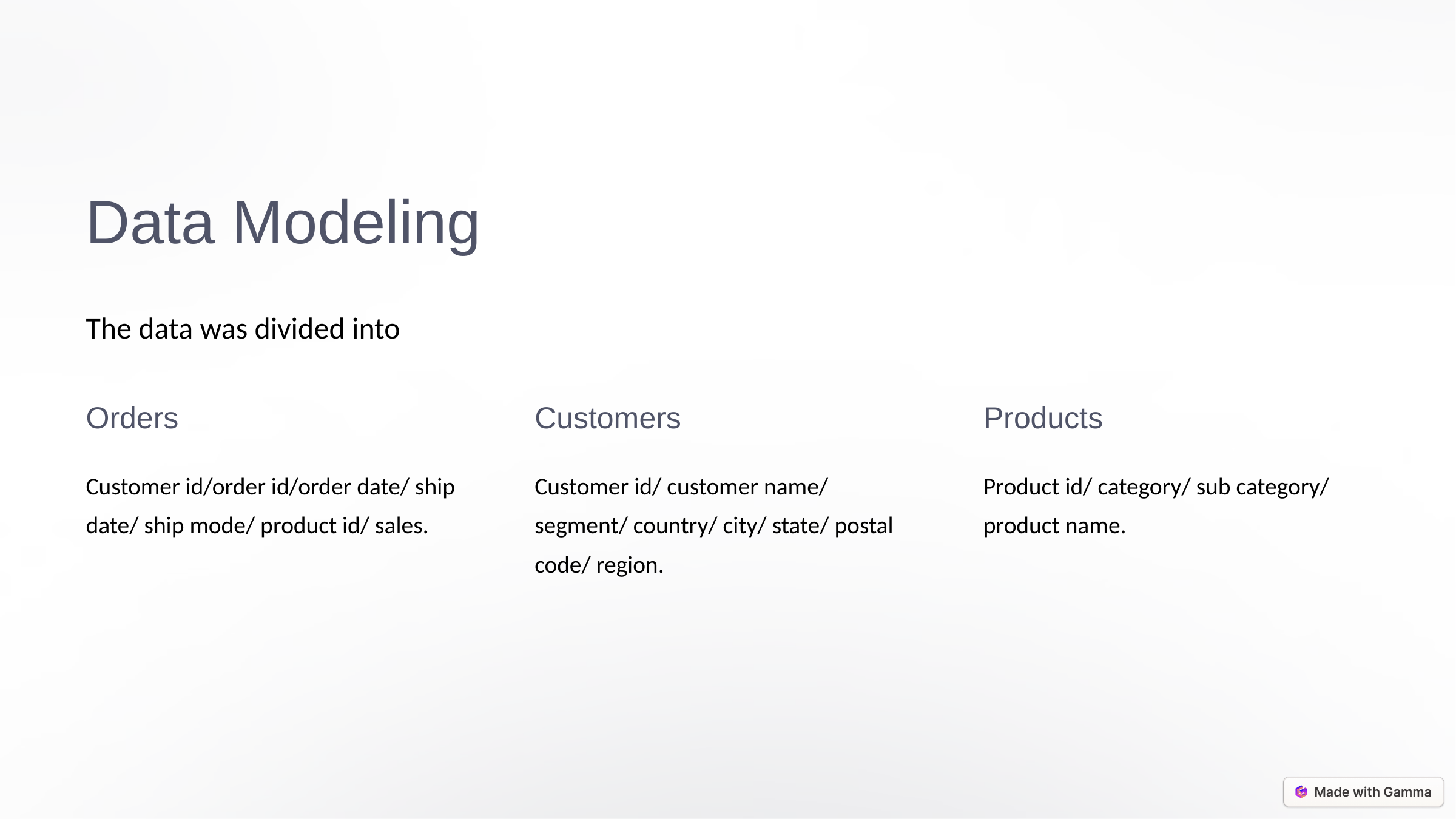

Data Modeling
The data was divided into
Orders
Customers
Products
Customer id/order id/order date/ ship date/ ship mode/ product id/ sales.
Customer id/ customer name/ segment/ country/ city/ state/ postal code/ region.
Product id/ category/ sub category/ product name.